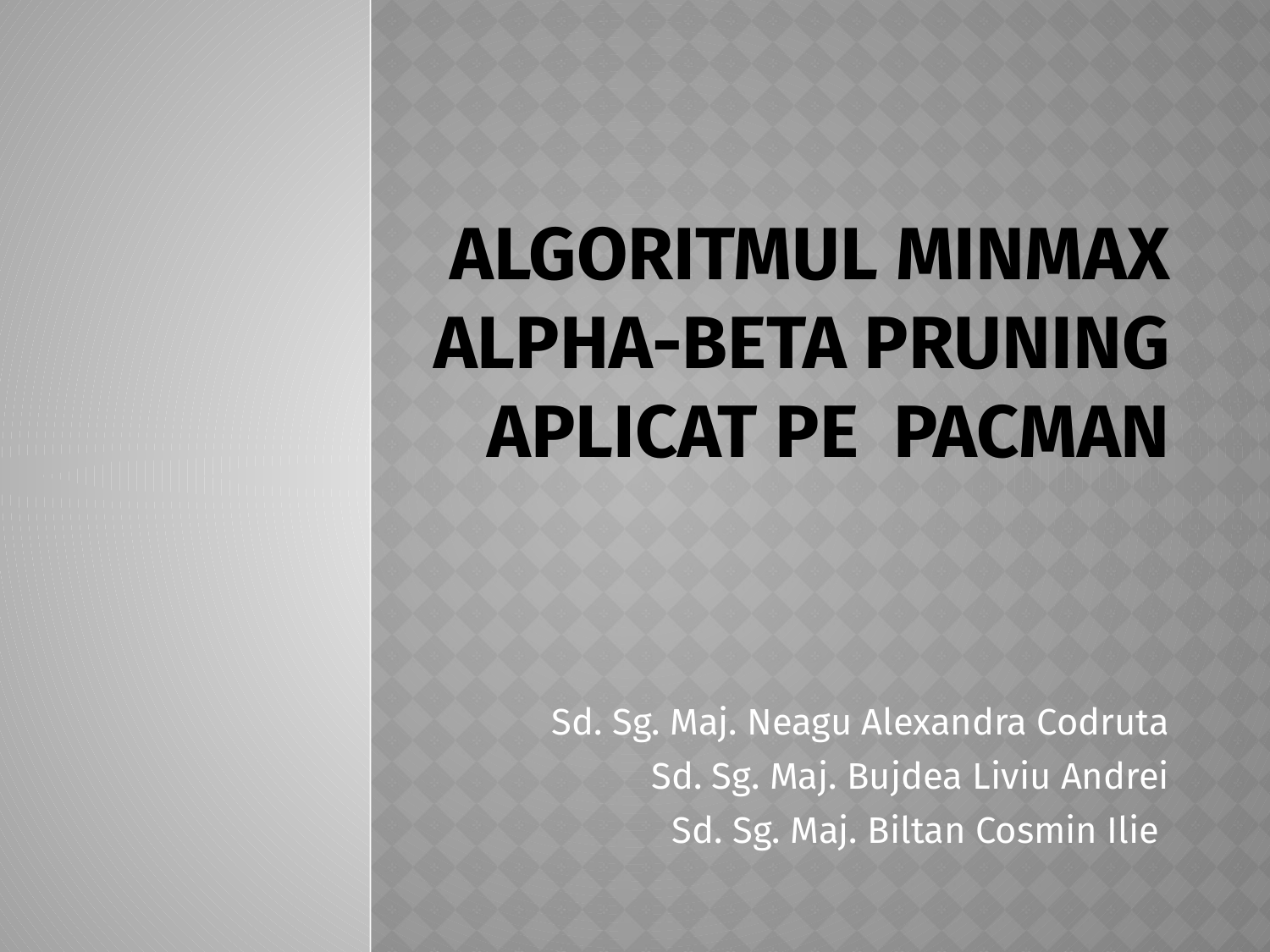

# Algoritmul minmax alpha-beta pruning aplicat pe  Pacman
Sd. Sg. Maj. Neagu Alexandra Codruta
Sd. Sg. Maj. Bujdea Liviu Andrei
Sd. Sg. Maj. Biltan Cosmin Ilie